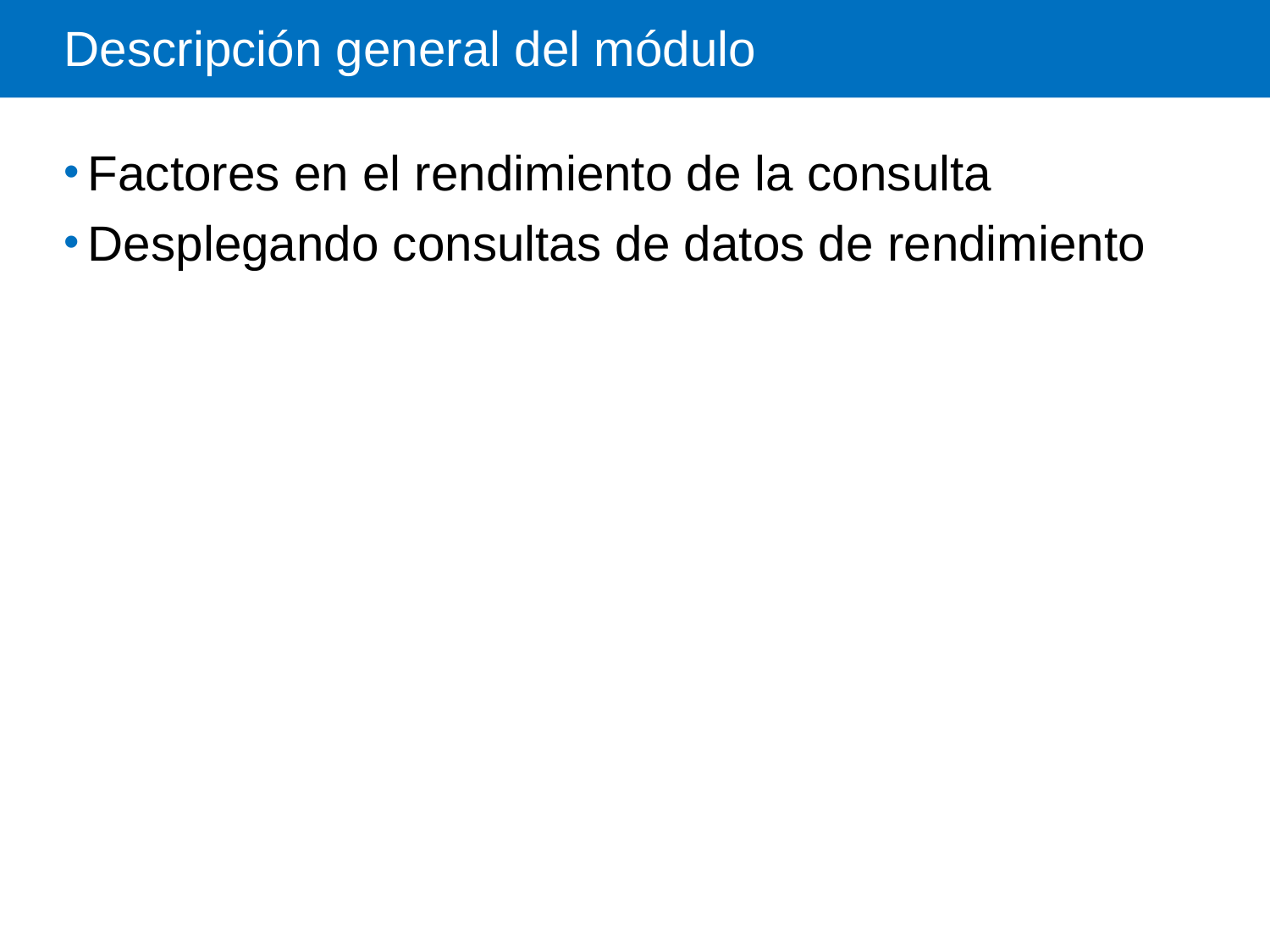

# Descripción general del módulo
Factores en el rendimiento de la consulta
Desplegando consultas de datos de rendimiento